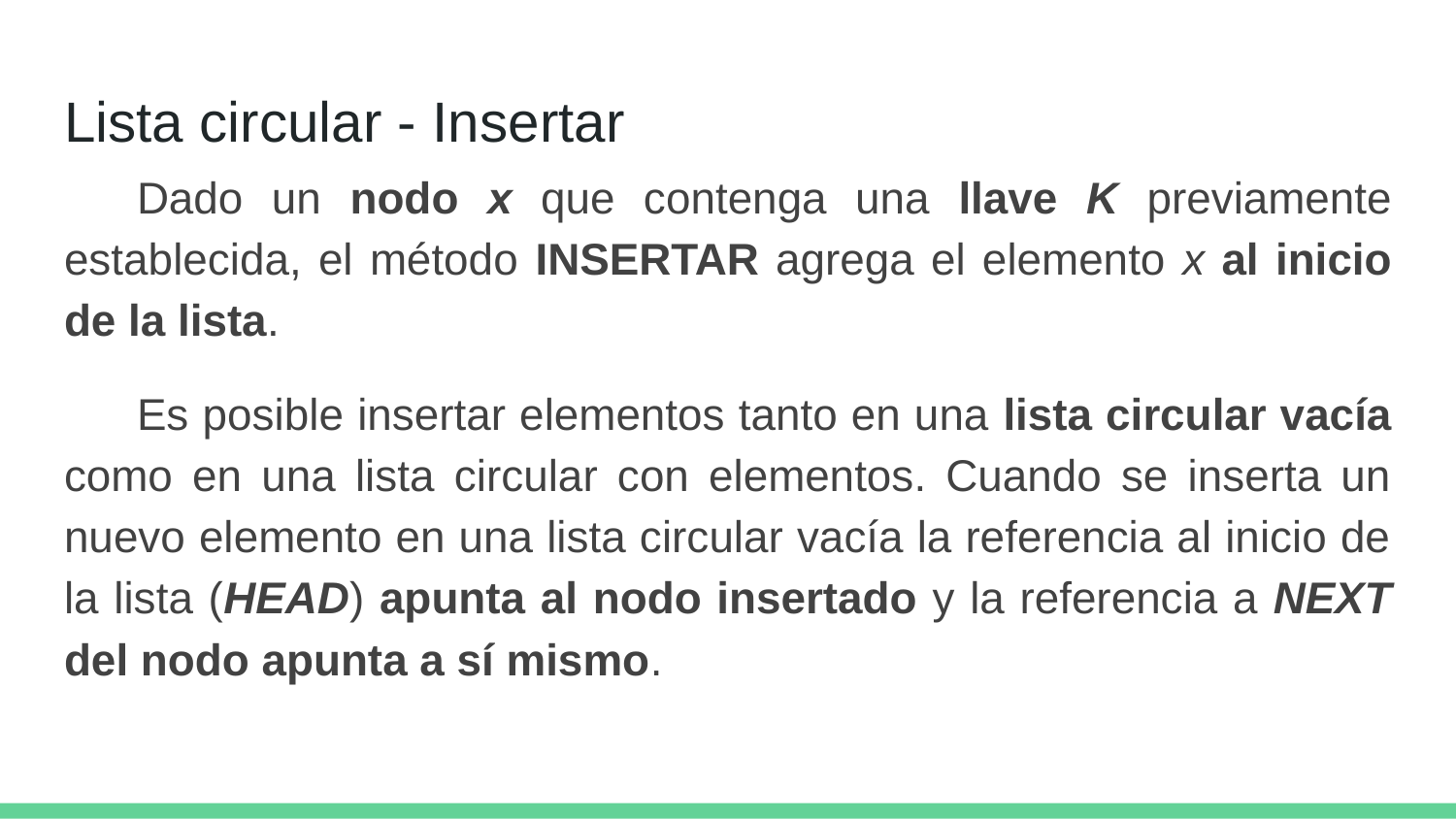

# Lista circular - Insertar
Dado un nodo x que contenga una llave K previamente establecida, el método INSERTAR agrega el elemento x al inicio de la lista.
Es posible insertar elementos tanto en una lista circular vacía como en una lista circular con elementos. Cuando se inserta un nuevo elemento en una lista circular vacía la referencia al inicio de la lista (HEAD) apunta al nodo insertado y la referencia a NEXT del nodo apunta a sí mismo.